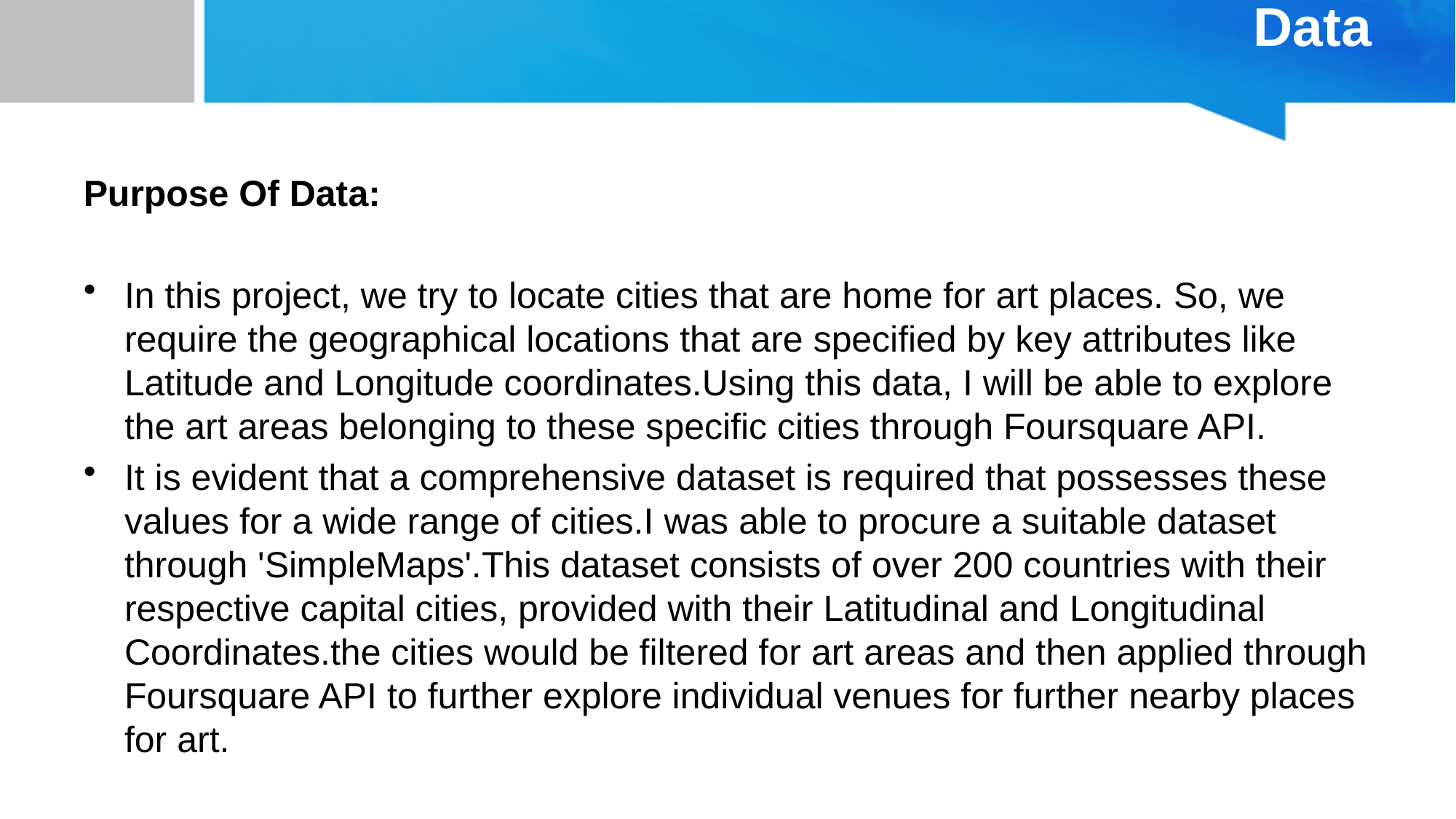

# Data

Purpose Of Data:

In this project, we try to locate cities that are home for art places. So, we require the geographical locations that are specified by key attributes like Latitude and Longitude coordinates.Using this data, I will be able to explore the art areas belonging to these specific cities through Foursquare API.
It is evident that a comprehensive dataset is required that possesses these values for a wide range of cities.I was able to procure a suitable dataset through 'SimpleMaps'.This dataset consists of over 200 countries with their respective capital cities, provided with their Latitudinal and Longitudinal Coordinates.the cities would be filtered for art areas and then applied through Foursquare API to further explore individual venues for further nearby places for art.